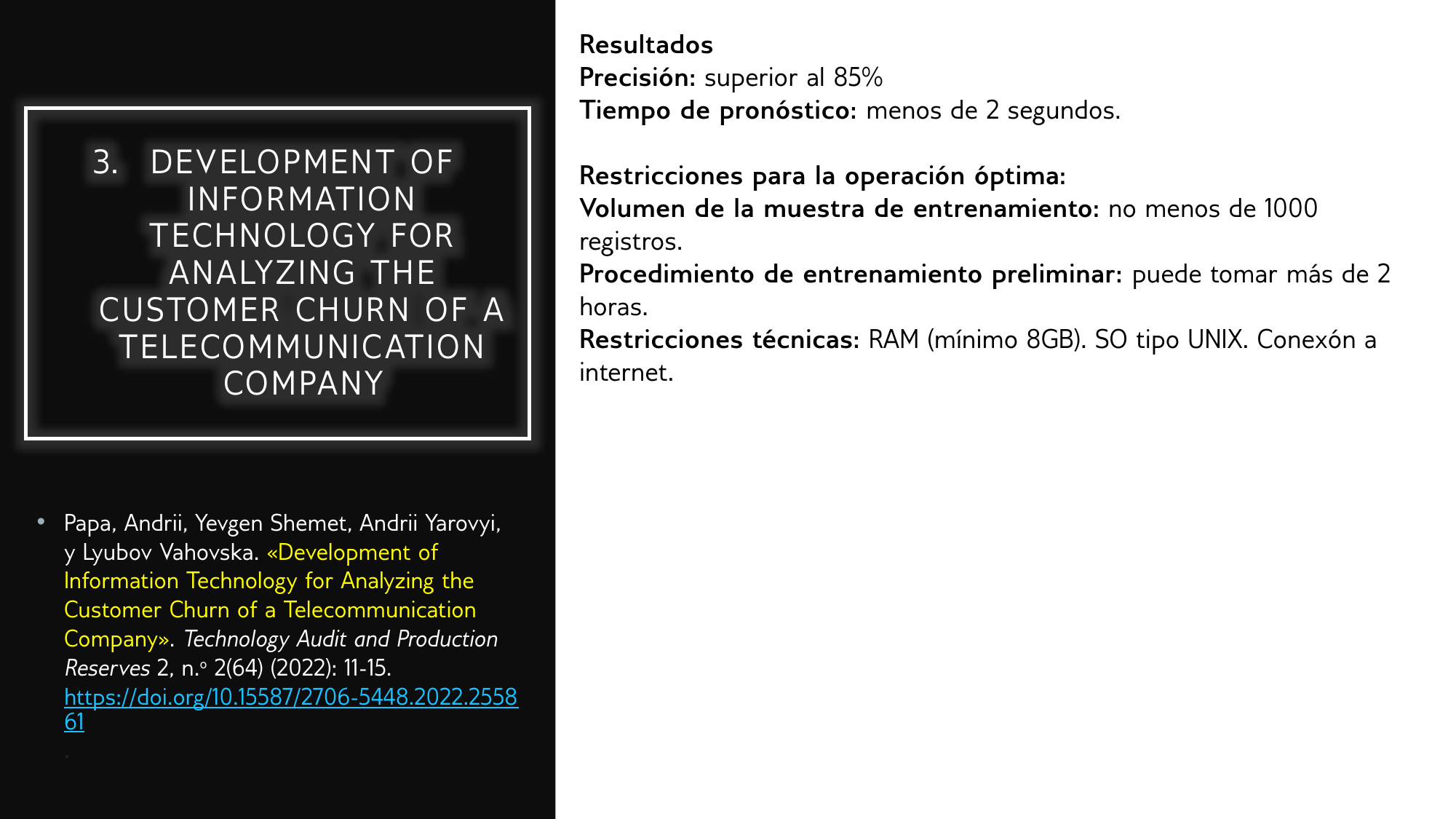

Resultados
Precisión: superior al 85%
Tiempo de pronóstico: menos de 2 segundos.

Restricciones para la operación óptima:
Volumen de la muestra de entrenamiento: no menos de 1000 registros.
Procedimiento de entrenamiento preliminar: puede tomar más de 2 horas.
Restricciones técnicas: RAM (mínimo 8GB). SO tipo UNIX. Conexón a internet.

Development of Information Technology for Analyzing the Customer Churn of a Telecommunication Company
Papa, Andrii, Yevgen Shemet, Andrii Yarovyi, y Lyubov Vahovska. «Development of Information Technology for Analyzing the Customer Churn of a Telecommunication Company». Technology Audit and Production Reserves 2, n.o 2(64) (2022): 11-15. https://doi.org/10.15587/2706-5448.2022.255861.